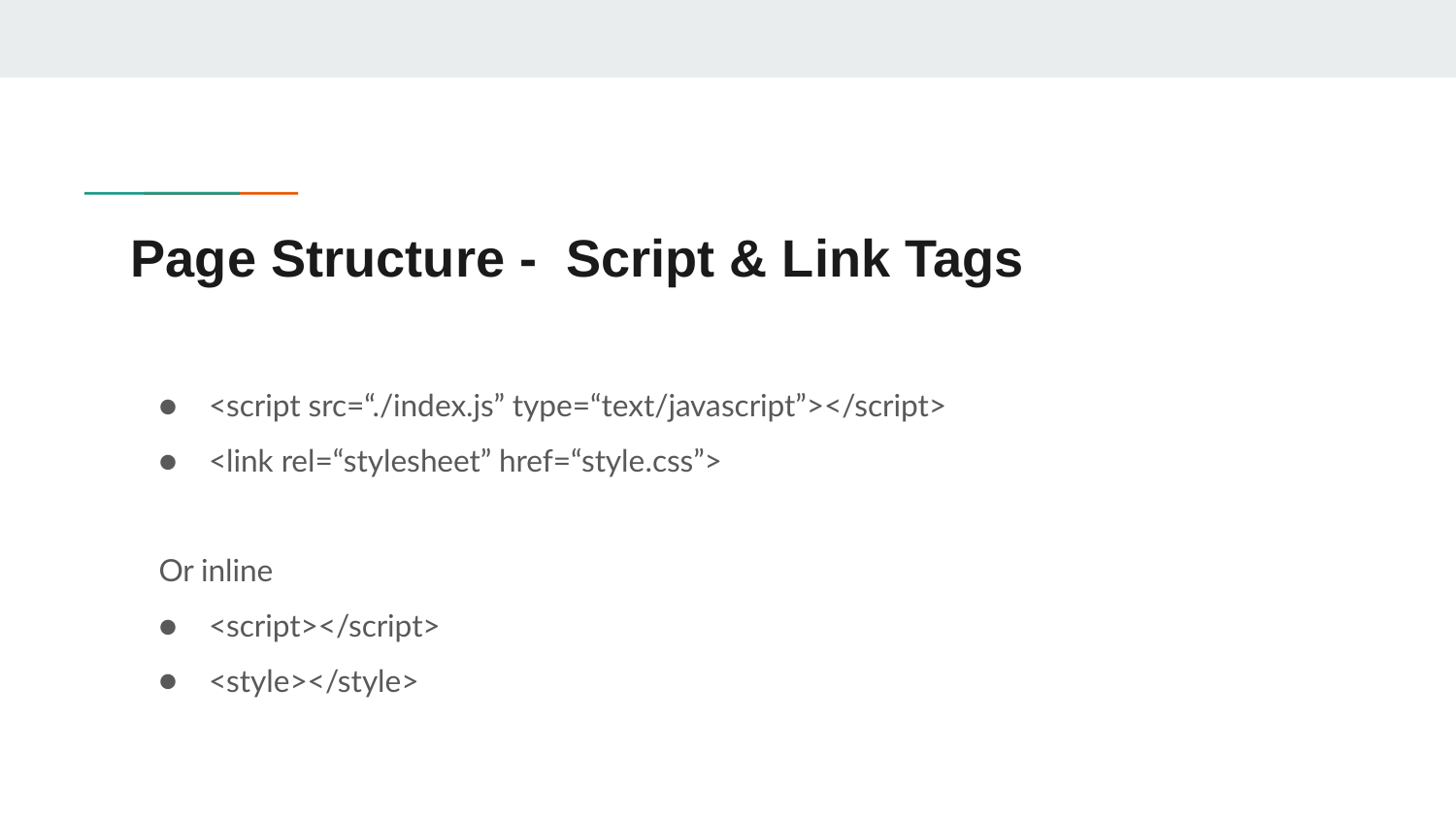

# Page Structure -  Script & Link Tags
<script src=“./index.js” type=“text/javascript”></script>
<link rel=“stylesheet” href=“style.css”>

Or inline
<script></script>
<style></style>